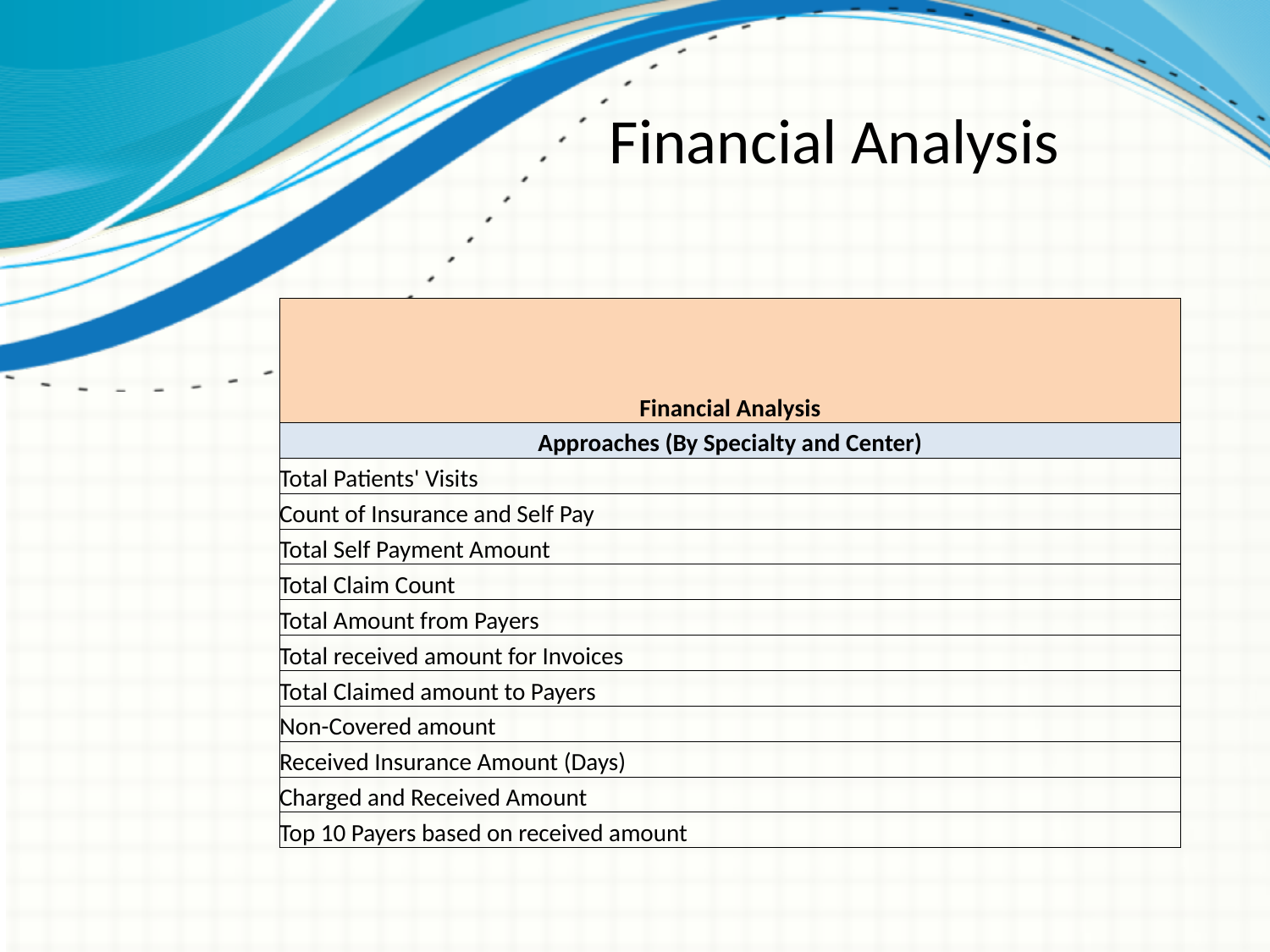

Financial Analysis

| Financial Analysis |
| --- |
| Approaches (By Specialty and Center) |
| Total Patients' Visits |
| Count of Insurance and Self Pay |
| Total Self Payment Amount |
| Total Claim Count |
| Total Amount from Payers |
| Total received amount for Invoices |
| Total Claimed amount to Payers |
| Non-Covered amount |
| Received Insurance Amount (Days) |
| Charged and Received Amount |
| Top 10 Payers based on received amount |